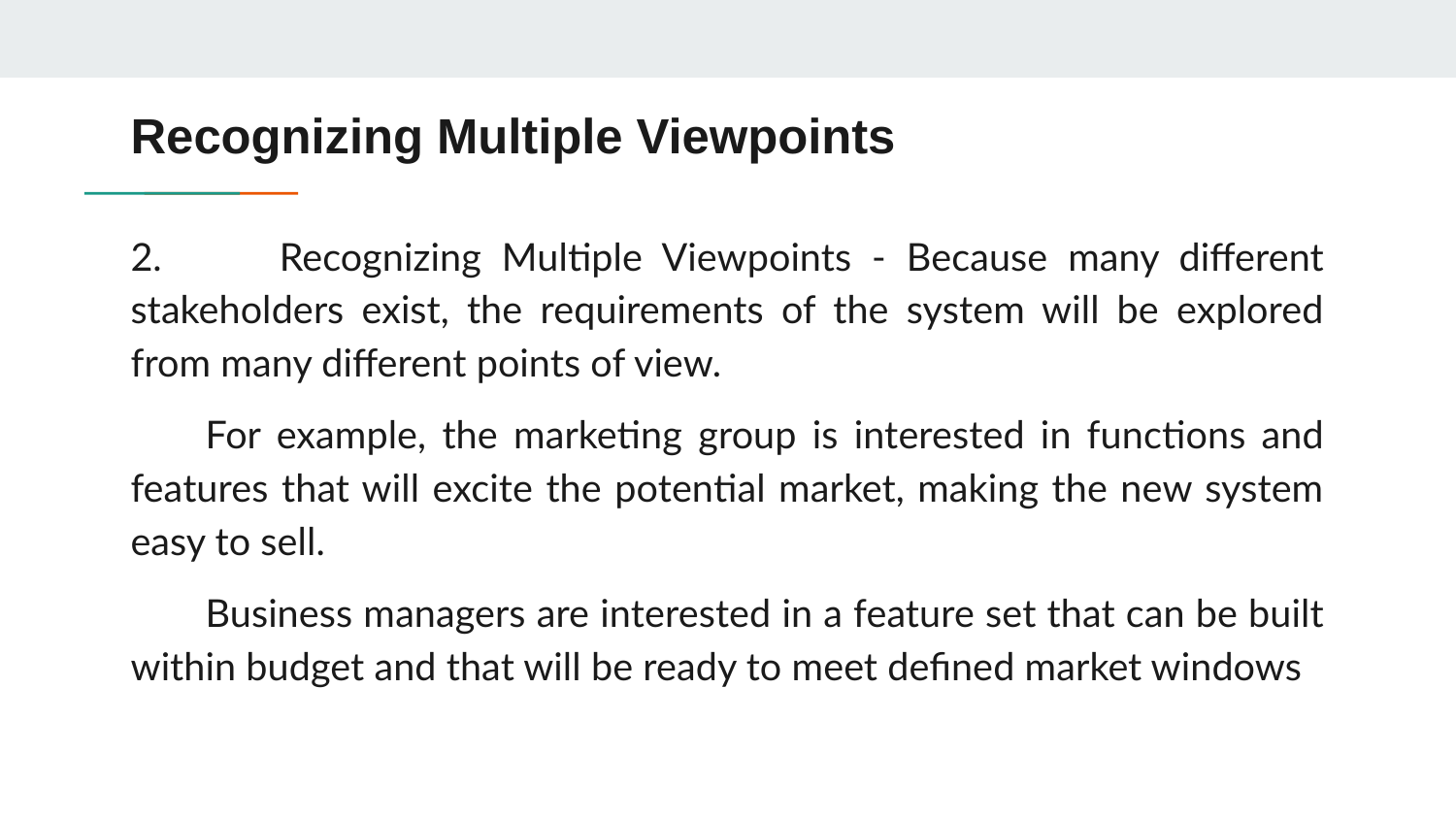

# Recognizing Multiple Viewpoints
2. 	Recognizing Multiple Viewpoints - Because many different stakeholders exist, the requirements of the system will be explored from many different points of view.
For example, the marketing group is interested in functions and features that will excite the potential market, making the new system easy to sell.
Business managers are interested in a feature set that can be built within budget and that will be ready to meet defined market windows